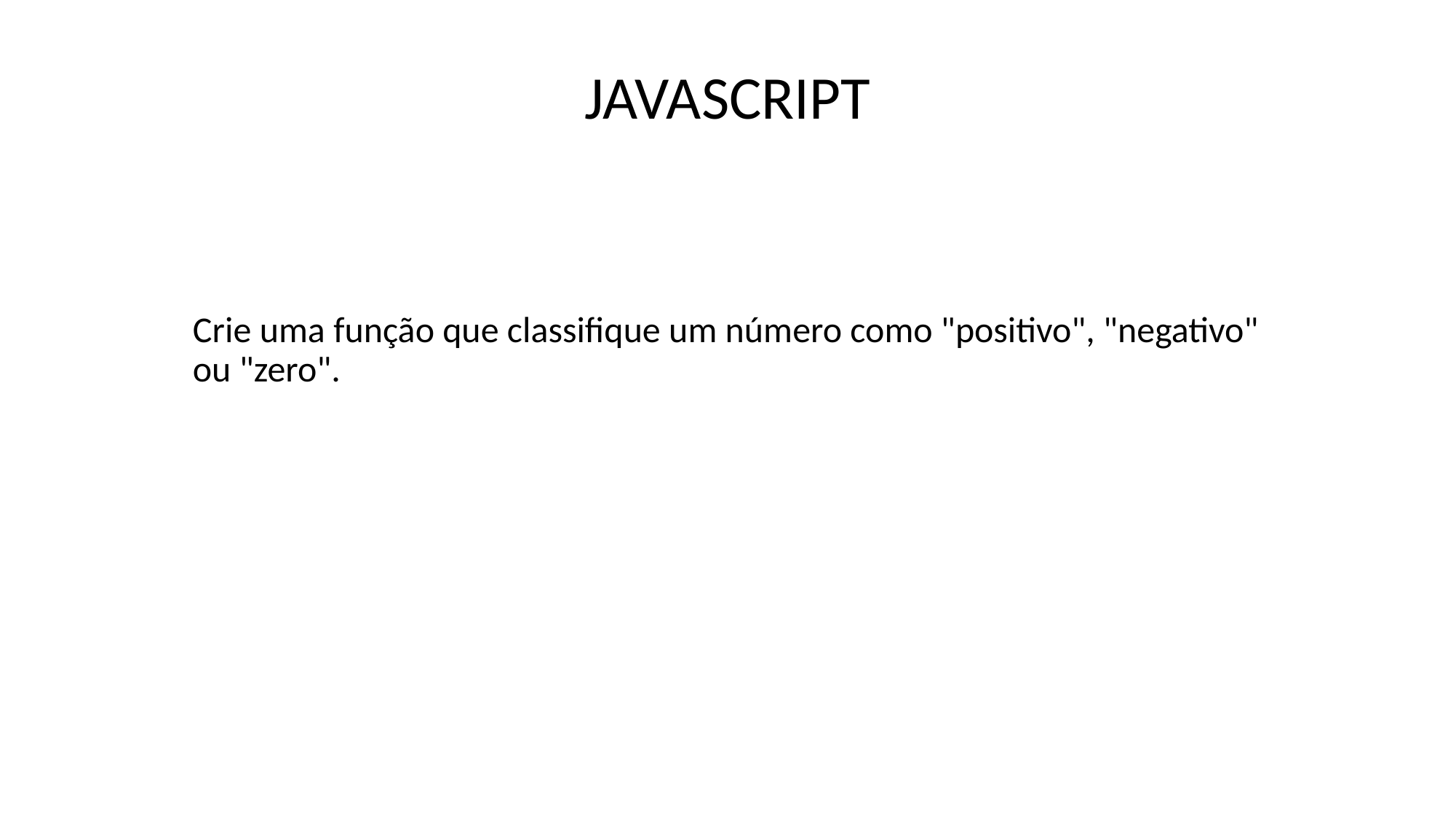

# JAVASCRIPT

Crie uma função que classifique um número como "positivo", "negativo" ou "zero".